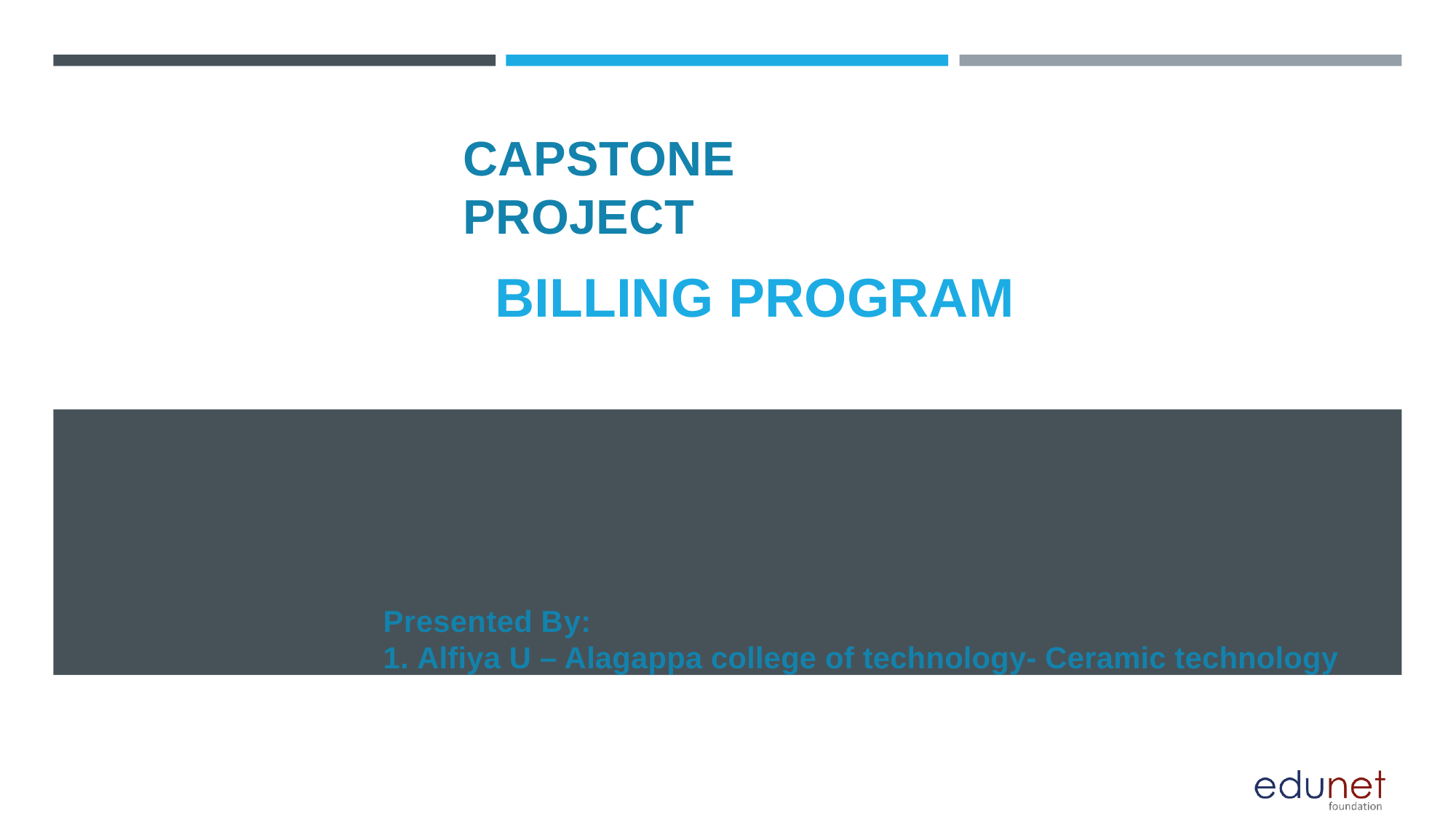

# CAPSTONE PROJECT
BILLING PROGRAM

Presented By:
1. Alfiya U – Alagappa college of technology- Ceramic technology